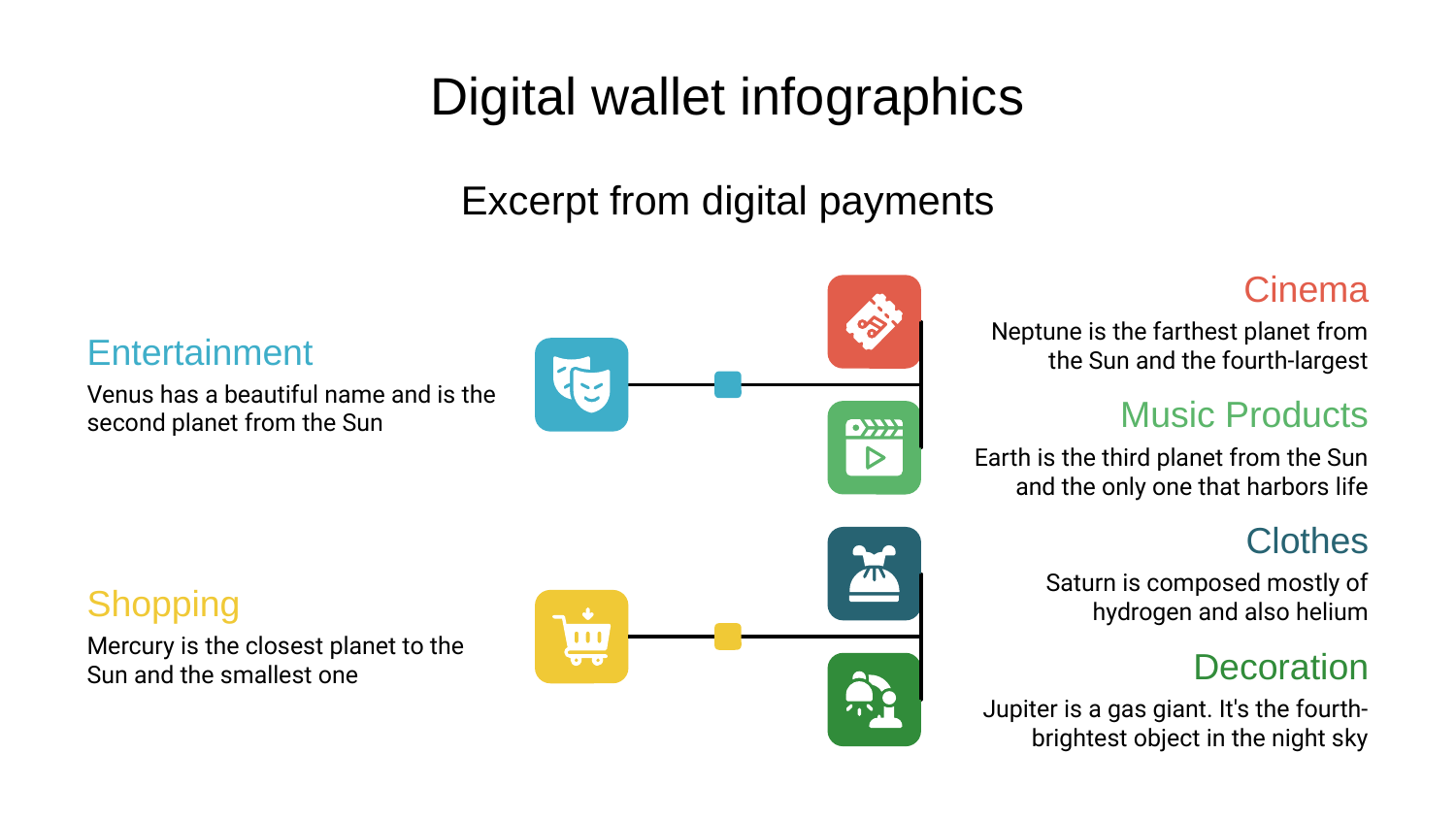

# Digital wallet infographics
Excerpt from digital payments
Cinema

Neptune is the farthest planet from the Sun and the fourth-largest
Entertainment

Venus has a beautiful name and is the
second planet from the Sun
Music Products

Earth is the third planet from the Sun and the only one that harbors life

Clothes

Saturn is composed mostly of hydrogen and also helium
Shopping

Mercury is the closest planet to the Sun and the smallest one

Decoration

Jupiter is a gas giant. It's the fourth-brightest object in the night sky